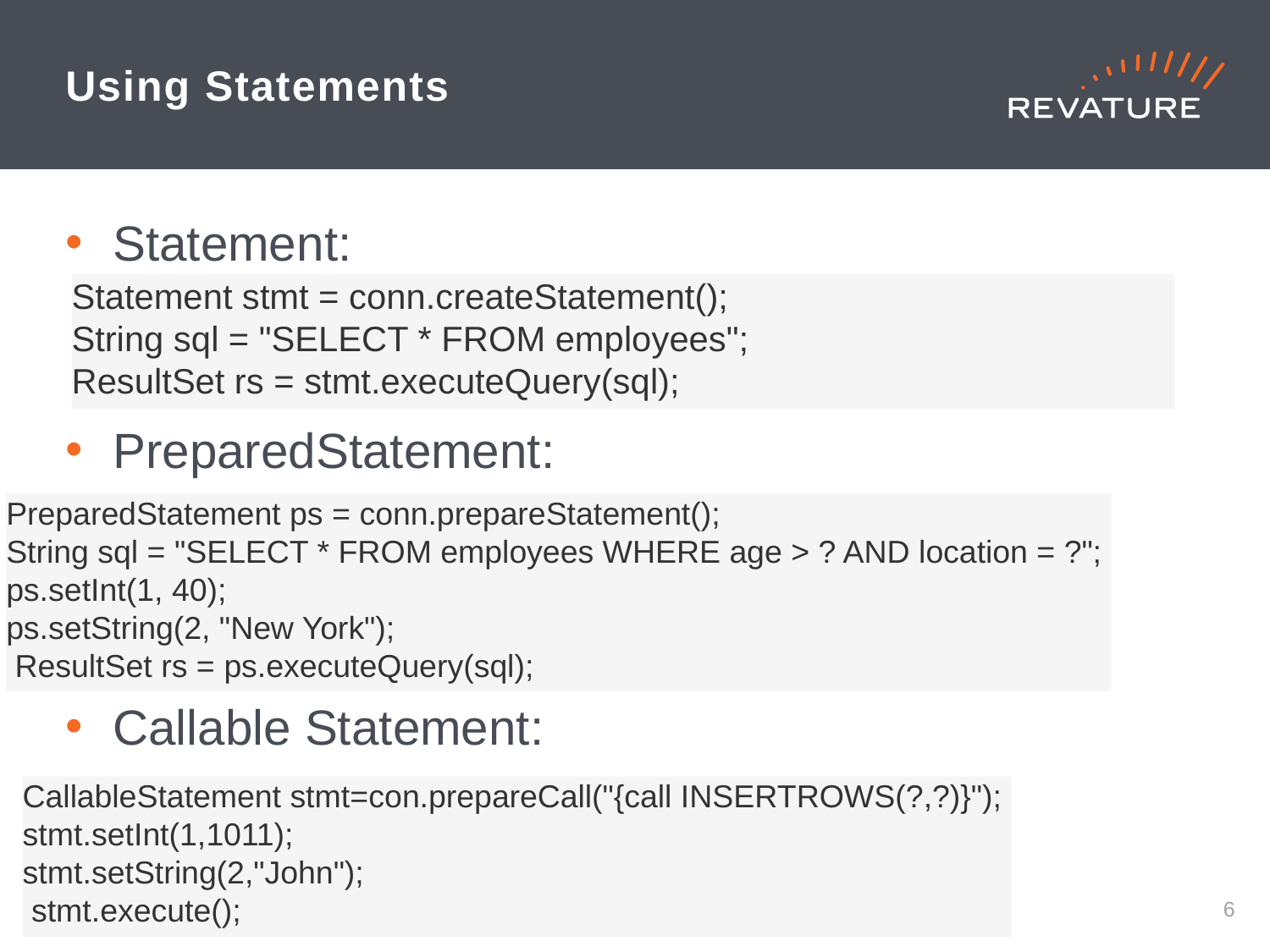

# Using Statements
Statement:

PreparedStatement:

Callable Statement:
Statement stmt = conn.createStatement();
String sql = "SELECT * FROM employees";
ResultSet rs = stmt.executeQuery(sql);
PreparedStatement ps = conn.prepareStatement();
String sql = "SELECT * FROM employees WHERE age > ? AND location = ?";
ps.setInt(1, 40);
ps.setString(2, "New York");
 ResultSet rs = ps.executeQuery(sql);
CallableStatement stmt=con.prepareCall("{call INSERTROWS(?,?)}");
stmt.setInt(1,1011);
stmt.setString(2,"John");
 stmt.execute();
6